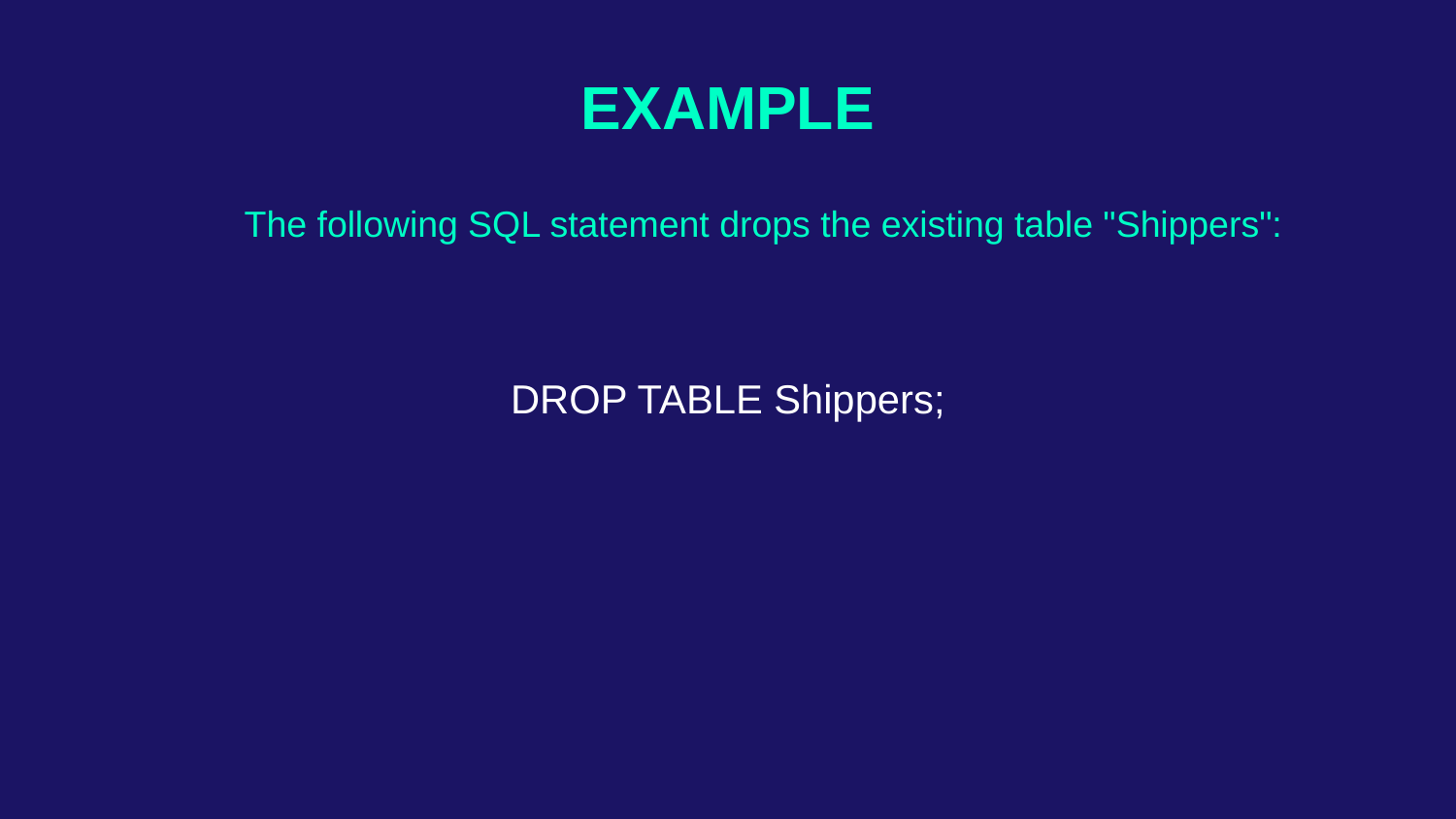

# EXAMPLE
The following SQL statement drops the existing table "Shippers":

DROP TABLE Shippers;